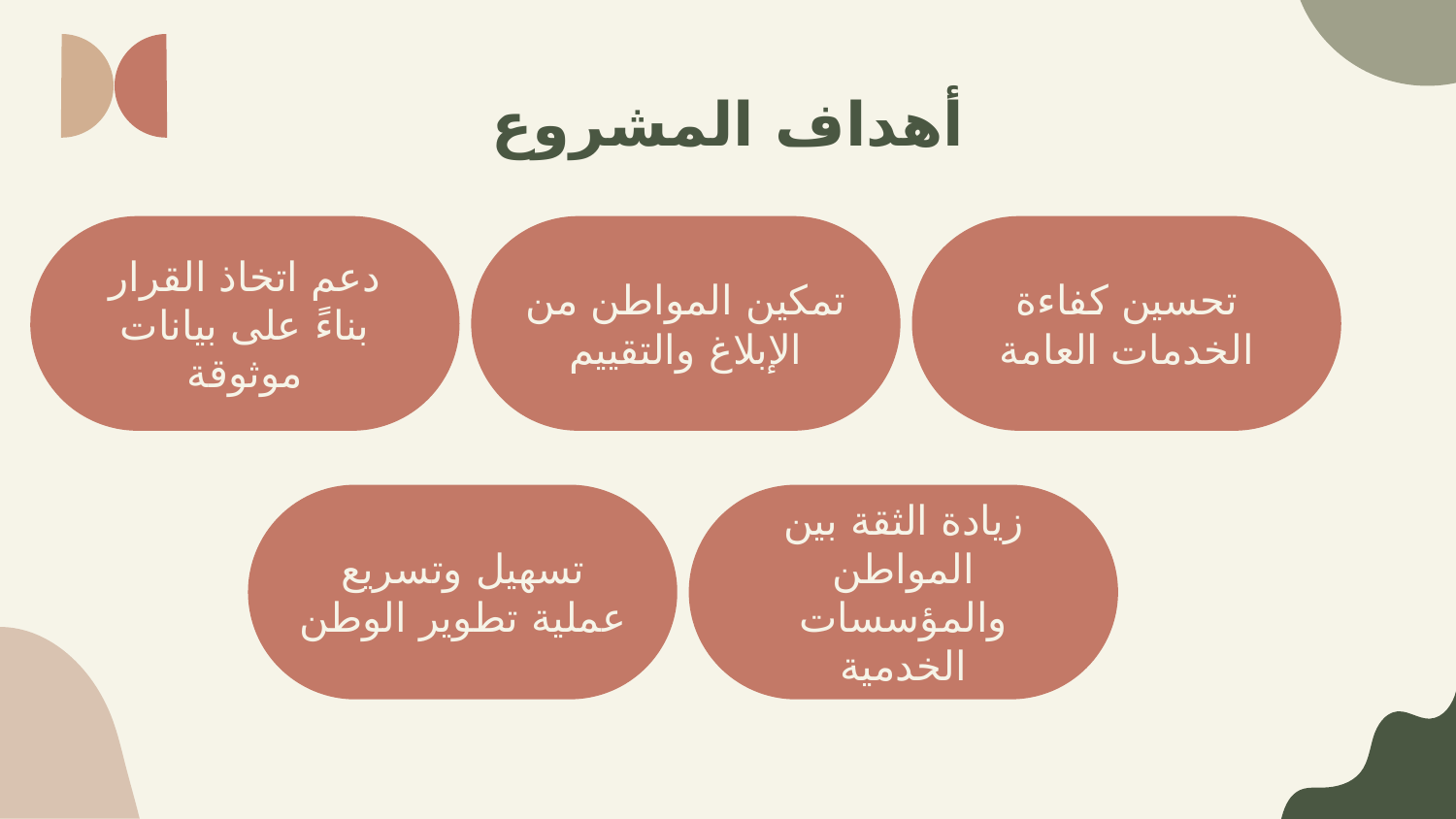

# أهداف المشروع
دعم اتخاذ القرار بناءً على بيانات موثوقة
تمكين المواطن من الإبلاغ والتقييم
تحسين كفاءة الخدمات العامة
تسهيل وتسريع عملية تطوير الوطن
زيادة الثقة بين المواطن والمؤسسات الخدمية